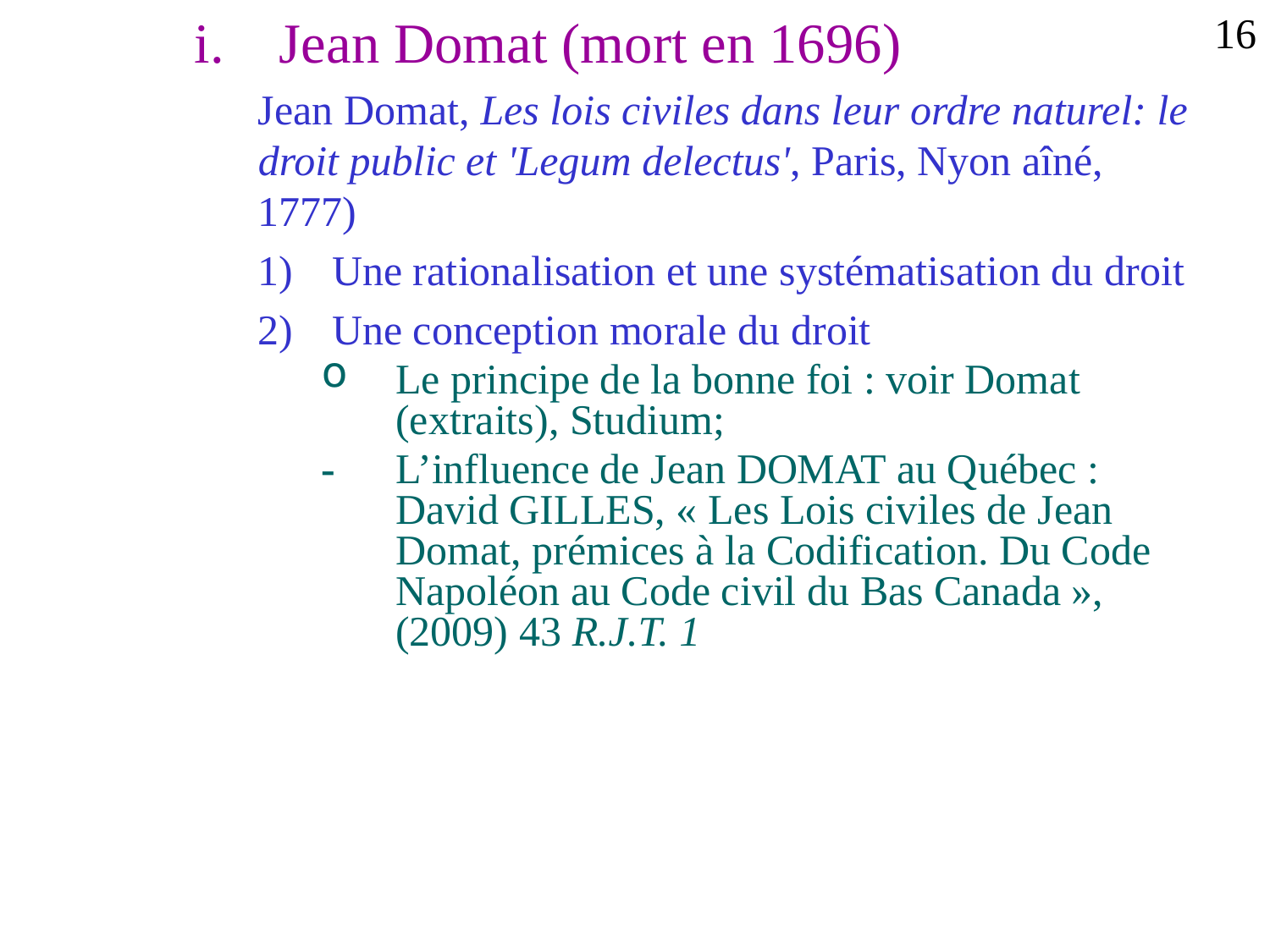

Jean Domat (mort en 1696)
Jean Domat, Les lois civiles dans leur ordre naturel: le droit public et 'Legum delectus', Paris, Nyon aîné, 1777)
Une rationalisation et une systématisation du droit
Une conception morale du droit
Le principe de la bonne foi : voir Domat (extraits), Studium;
-	L’influence de Jean DOMAT au Québec : David GILLES, « Les Lois civiles de Jean Domat, prémices à la Codification. Du Code Napoléon au Code civil du Bas Canada », (2009) 43 R.J.T. 1
16